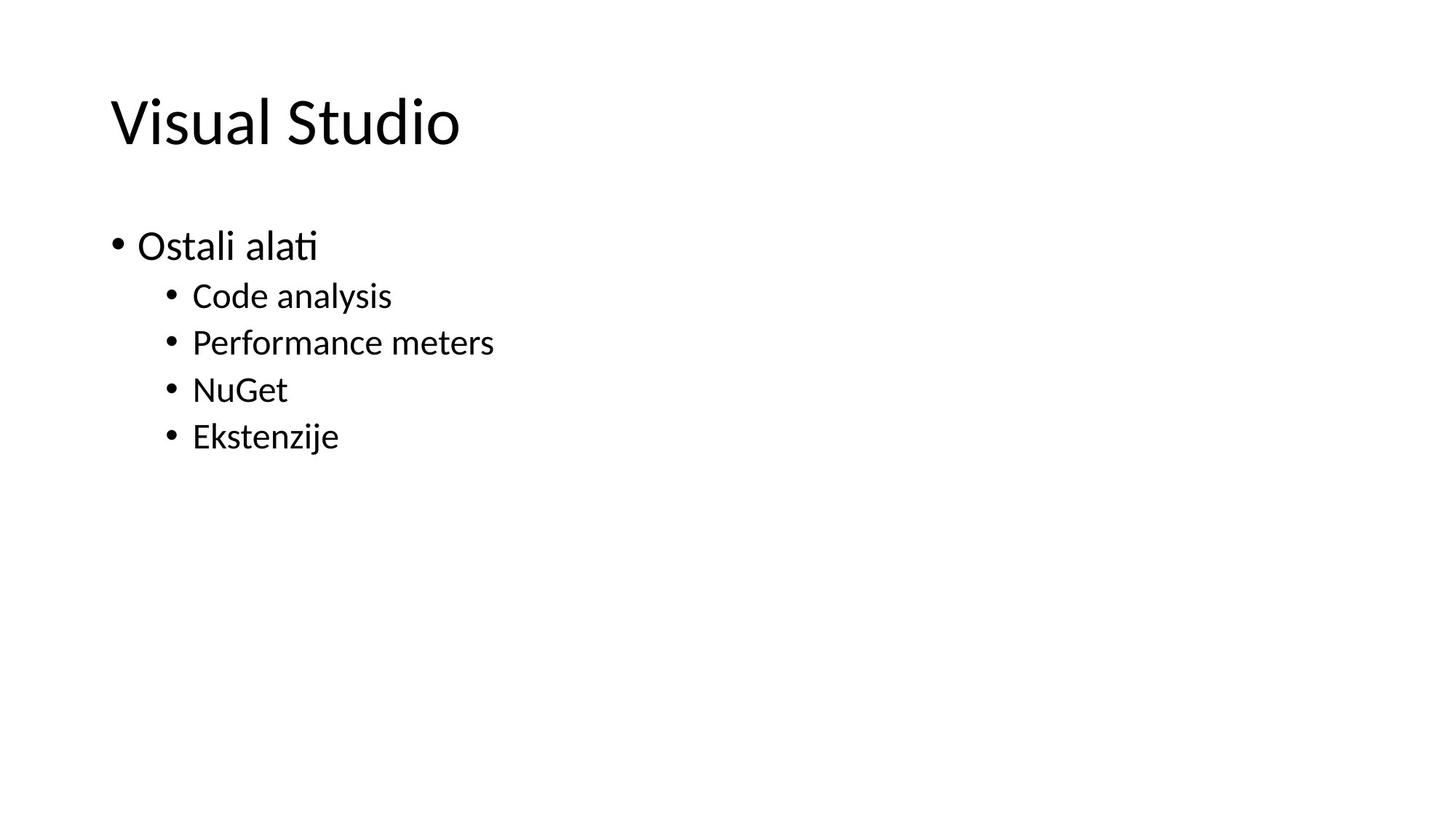

# Visual Studio
Ostali alati
Code analysis
Performance meters
NuGet
Ekstenzije